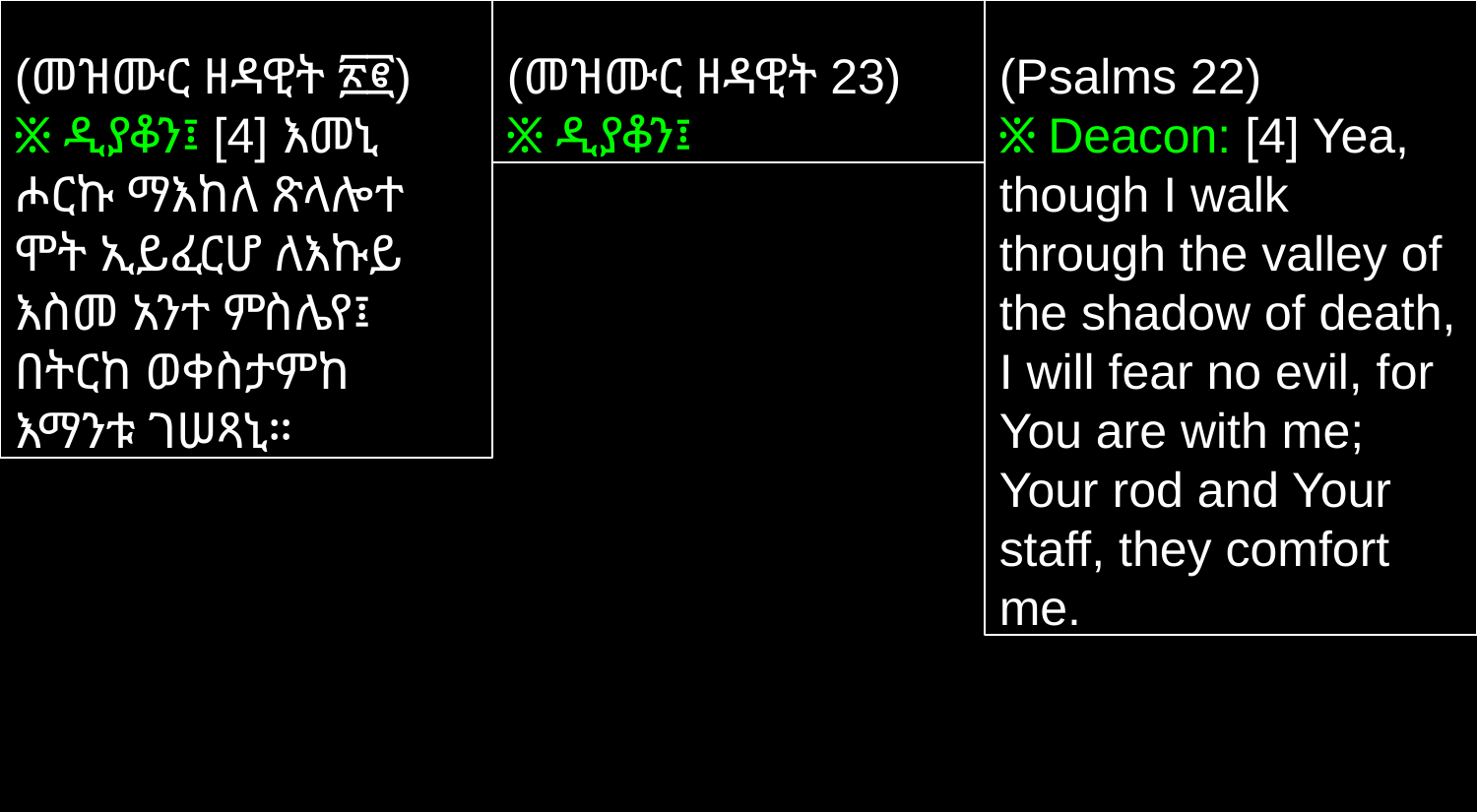

(መዝሙር ዘዳዊት ፳፪)
፠ ዲያቆን፤ [4] እመኒ ሖርኩ ማእከለ ጽላሎተ ሞት ኢይፈርሆ ለእኩይ እስመ አንተ ምስሌየ፤ በትርከ ወቀስታምከ እማንቱ ገሠጻኒ።

(መዝሙር ዘዳዊት 23)
፠ ዲያቆን፤

(Psalms 22)
፠ Deacon: [4] Yea, though I walk through the valley of the shadow of death, I will fear no evil, for You are with me; Your rod and Your staff, they comfort me.